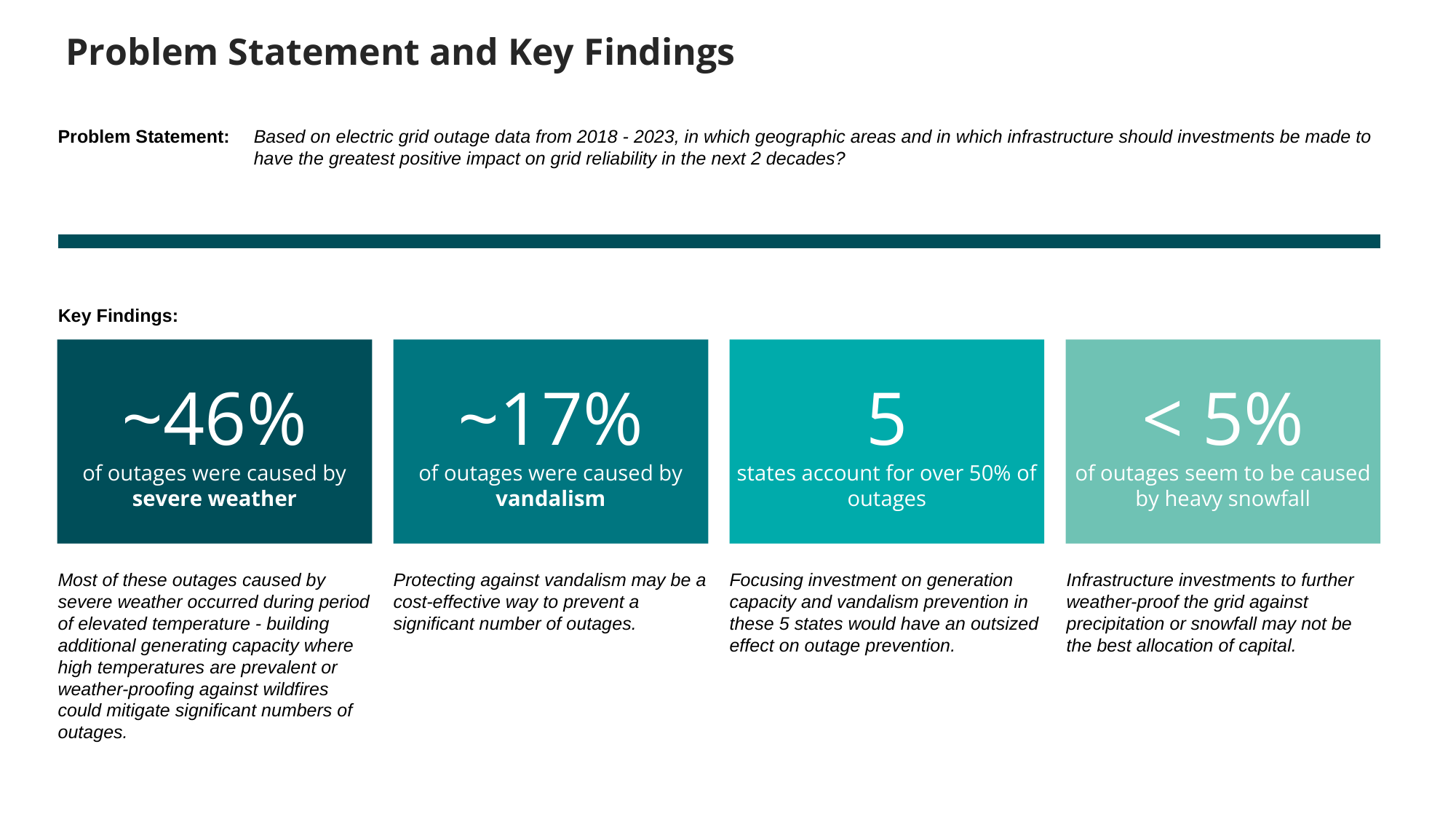

Problem Statement and Key Findings
Problem Statement:
Based on electric grid outage data from 2018 - 2023, in which geographic areas and in which infrastructure should investments be made to have the greatest positive impact on grid reliability in the next 2 decades?
Key Findings:
~46%
of outages were caused by severe weather
~17%
of outages were caused by vandalism
5
states account for over 50% of outages
< 5%
of outages seem to be caused by heavy snowfall
Most of these outages caused by severe weather occurred during period of elevated temperature - building additional generating capacity where high temperatures are prevalent or weather-proofing against wildfires could mitigate significant numbers of outages.
Protecting against vandalism may be a cost-effective way to prevent a significant number of outages.
Focusing investment on generation capacity and vandalism prevention in these 5 states would have an outsized effect on outage prevention.
Infrastructure investments to further weather-proof the grid against precipitation or snowfall may not be the best allocation of capital.